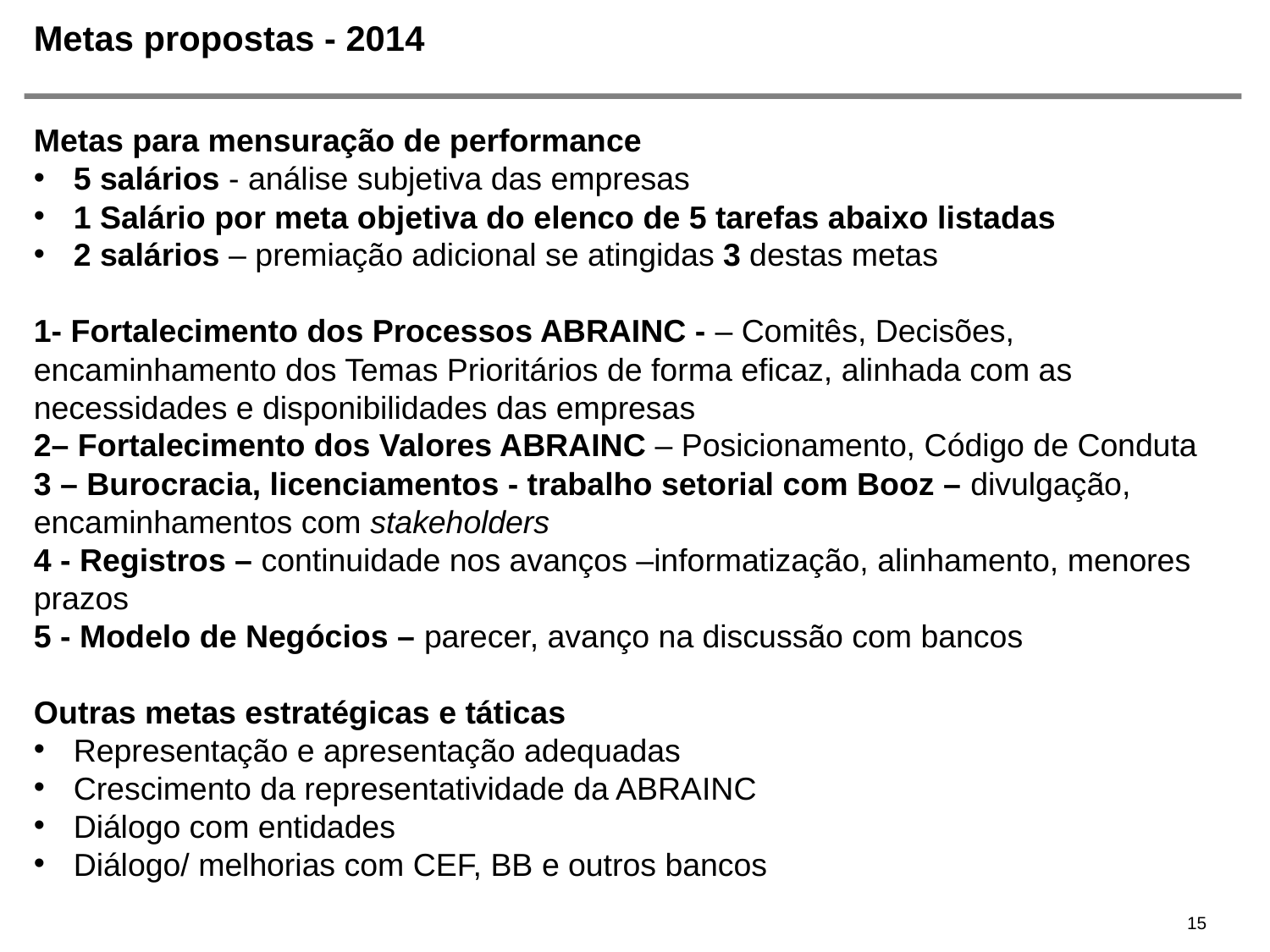

# Metas propostas - 2014

Metas para mensuração de performance
5 salários - análise subjetiva das empresas
1 Salário por meta objetiva do elenco de 5 tarefas abaixo listadas
2 salários – premiação adicional se atingidas 3 destas metas

1- Fortalecimento dos Processos ABRAINC - – Comitês, Decisões, encaminhamento dos Temas Prioritários de forma eficaz, alinhada com as necessidades e disponibilidades das empresas
2– Fortalecimento dos Valores ABRAINC – Posicionamento, Código de Conduta
3 – Burocracia, licenciamentos - trabalho setorial com Booz – divulgação, encaminhamentos com stakeholders
4 - Registros – continuidade nos avanços –informatização, alinhamento, menores prazos
5 - Modelo de Negócios – parecer, avanço na discussão com bancos

Outras metas estratégicas e táticas
Representação e apresentação adequadas
Crescimento da representatividade da ABRAINC
Diálogo com entidades
Diálogo/ melhorias com CEF, BB e outros bancos

15